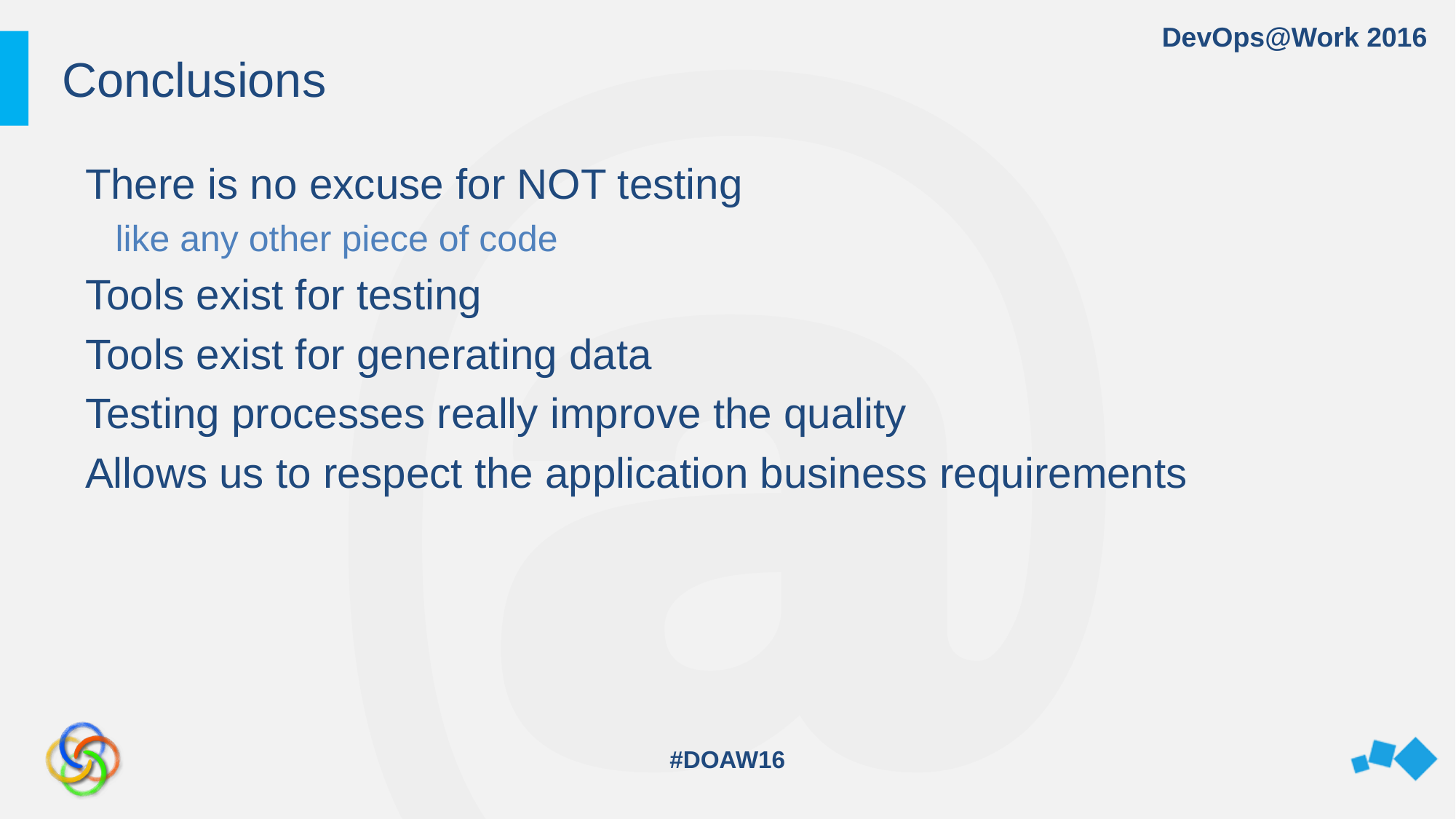

# Conclusions
There is no excuse for NOT testing
like any other piece of code
Tools exist for testing
Tools exist for generating data
Testing processes really improve the quality
Allows us to respect the application business requirements